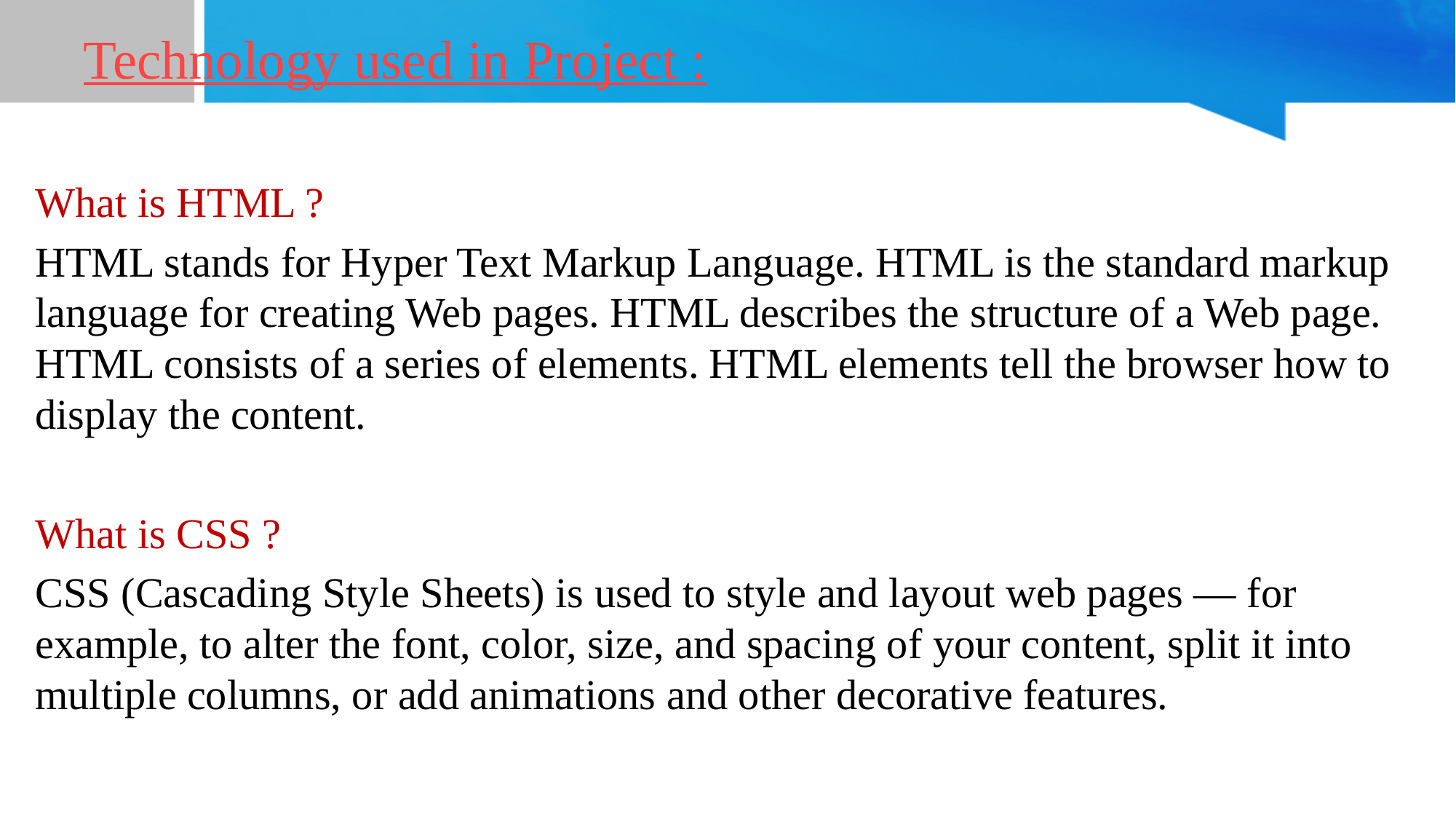

# Technology used in Project :

What is HTML ?
HTML stands for Hyper Text Markup Language. HTML is the standard markup language for creating Web pages. HTML describes the structure of a Web page. HTML consists of a series of elements. HTML elements tell the browser how to display the content.

What is CSS ?
CSS (Cascading Style Sheets) is used to style and layout web pages — for example, to alter the font, color, size, and spacing of your content, split it into multiple columns, or add animations and other decorative features.